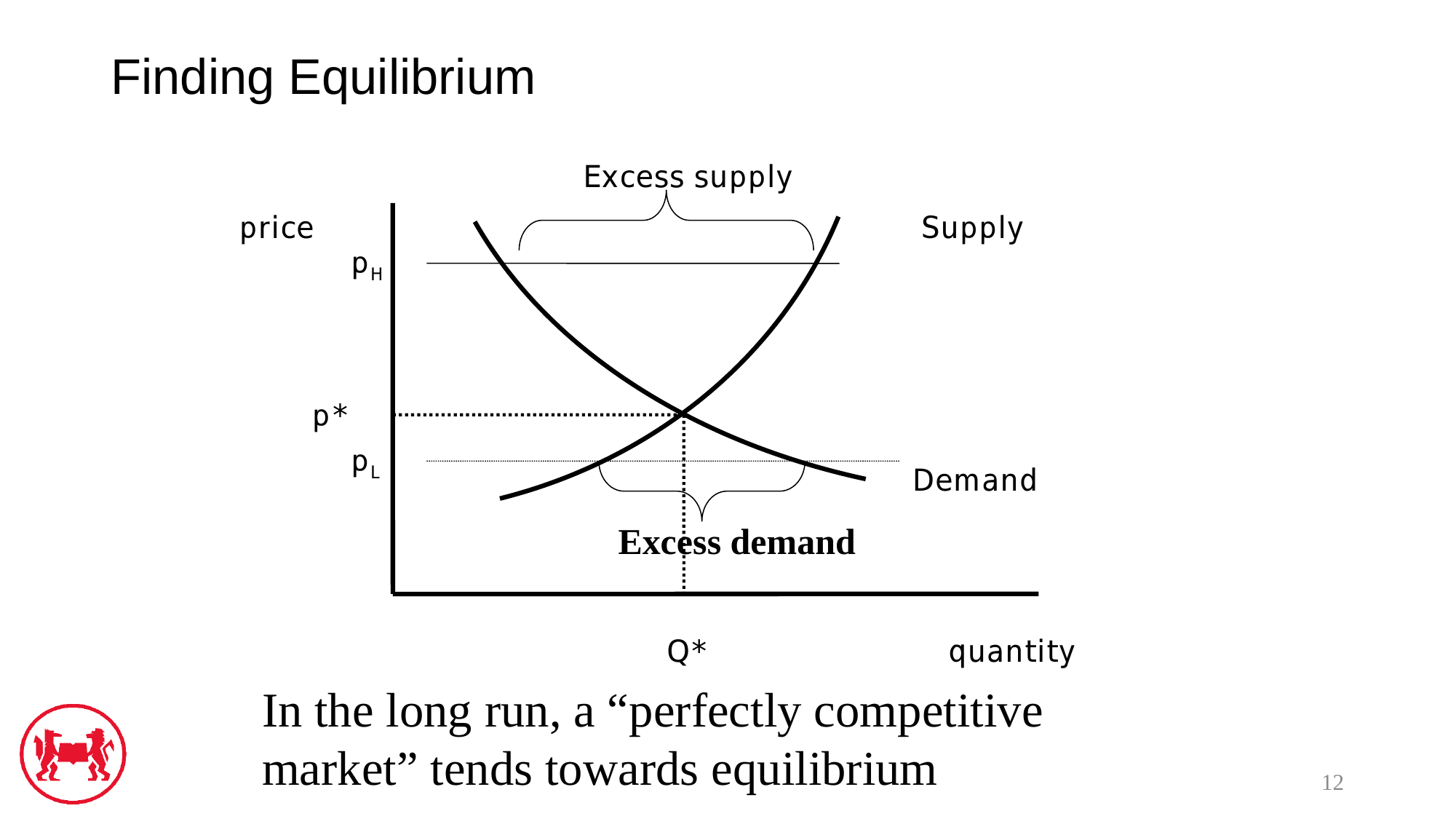

# Finding Equilibrium

price

Supply
p*

Demand

Q*
quantity

Excess supply
pH

pL

Excess demand
In the long run, a “perfectly competitive market” tends towards equilibrium
12